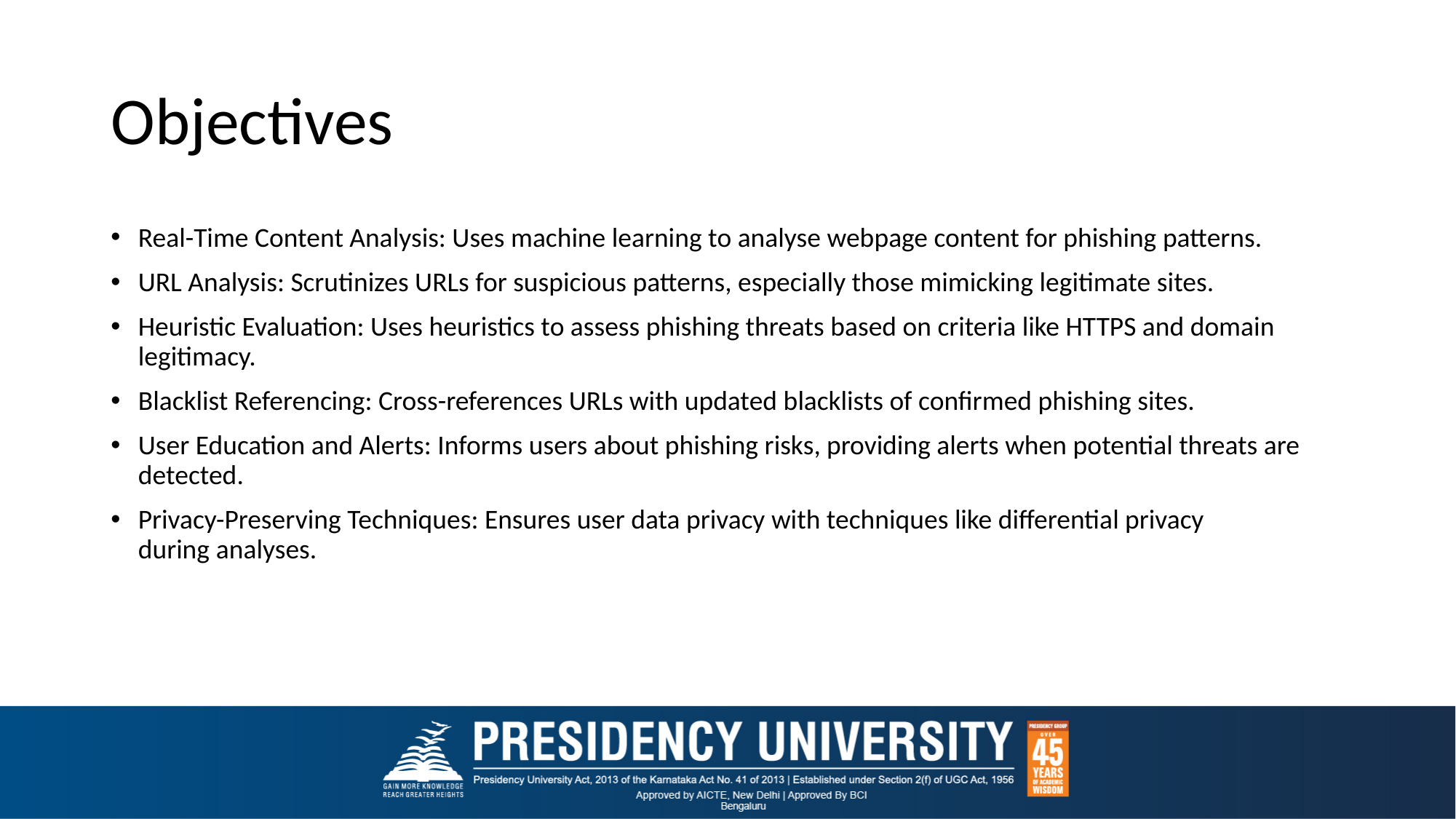

# Objectives
Real-Time Content Analysis: Uses machine learning to analyse webpage content for phishing patterns.
URL Analysis: Scrutinizes URLs for suspicious patterns, especially those mimicking legitimate sites.
Heuristic Evaluation: Uses heuristics to assess phishing threats based on criteria like HTTPS and domain legitimacy.
Blacklist Referencing: Cross-references URLs with updated blacklists of confirmed phishing sites.
User Education and Alerts: Informs users about phishing risks, providing alerts when potential threats are detected.
Privacy-Preserving Techniques: Ensures user data privacy with techniques like differential privacy during analyses.